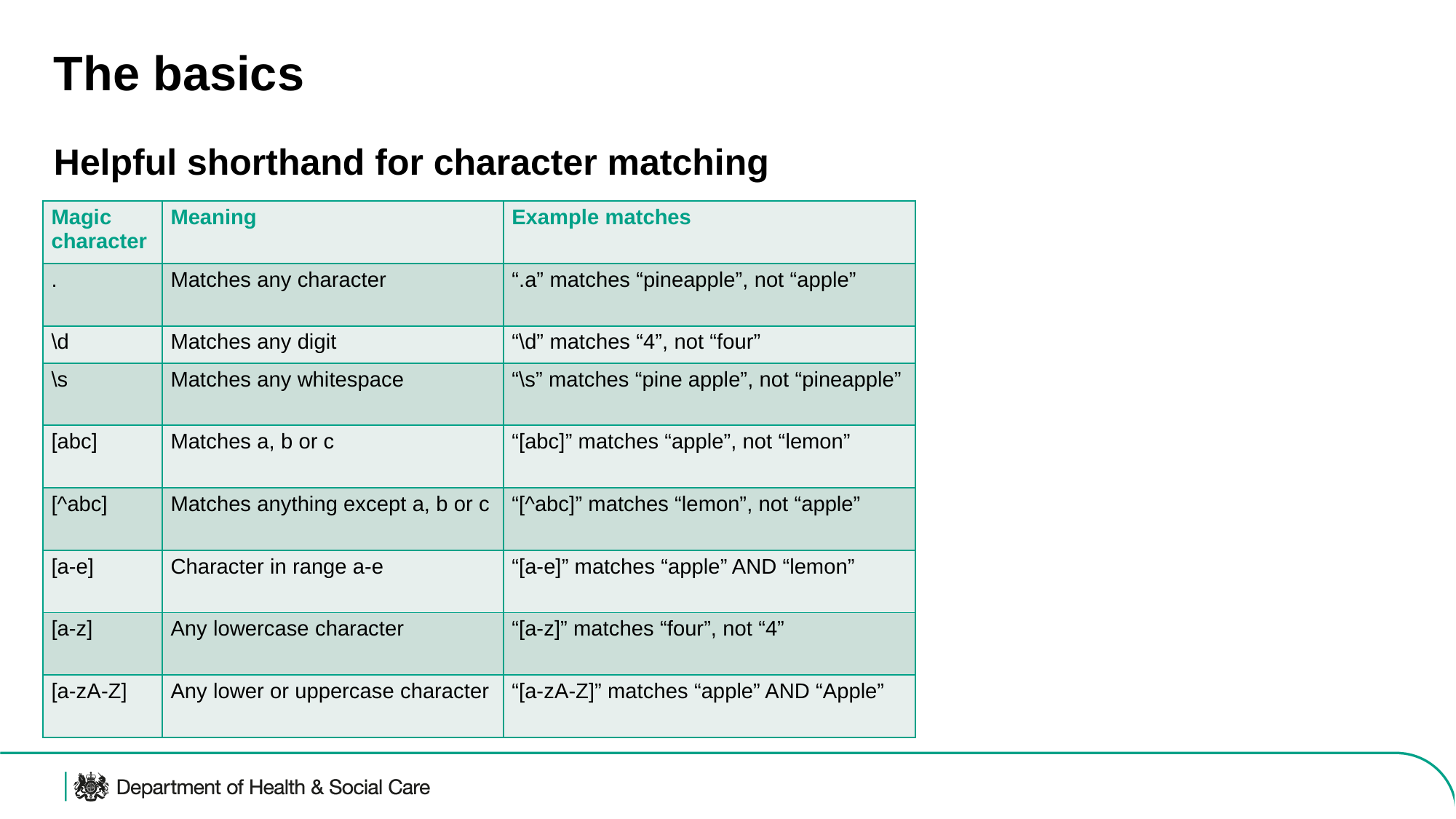

# The basics
Helpful shorthand for character matching
| Magic character | Meaning | Example matches |
| --- | --- | --- |
| . | Matches any character | “.a” matches “pineapple”, not “apple” |
| \d | Matches any digit | “\d” matches “4”, not “four” |
| \s | Matches any whitespace | “\s” matches “pine apple”, not “pineapple” |
| [abc] | Matches a, b or c | “[abc]” matches “apple”, not “lemon” |
| [^abc] | Matches anything except a, b or c | “[^abc]” matches “lemon”, not “apple” |
| [a-e] | Character in range a-e | “[a-e]” matches “apple” AND “lemon” |
| [a-z] | Any lowercase character | “[a-z]” matches “four”, not “4” |
| [a-zA-Z] | Any lower or uppercase character | “[a-zA-Z]” matches “apple” AND “Apple” |